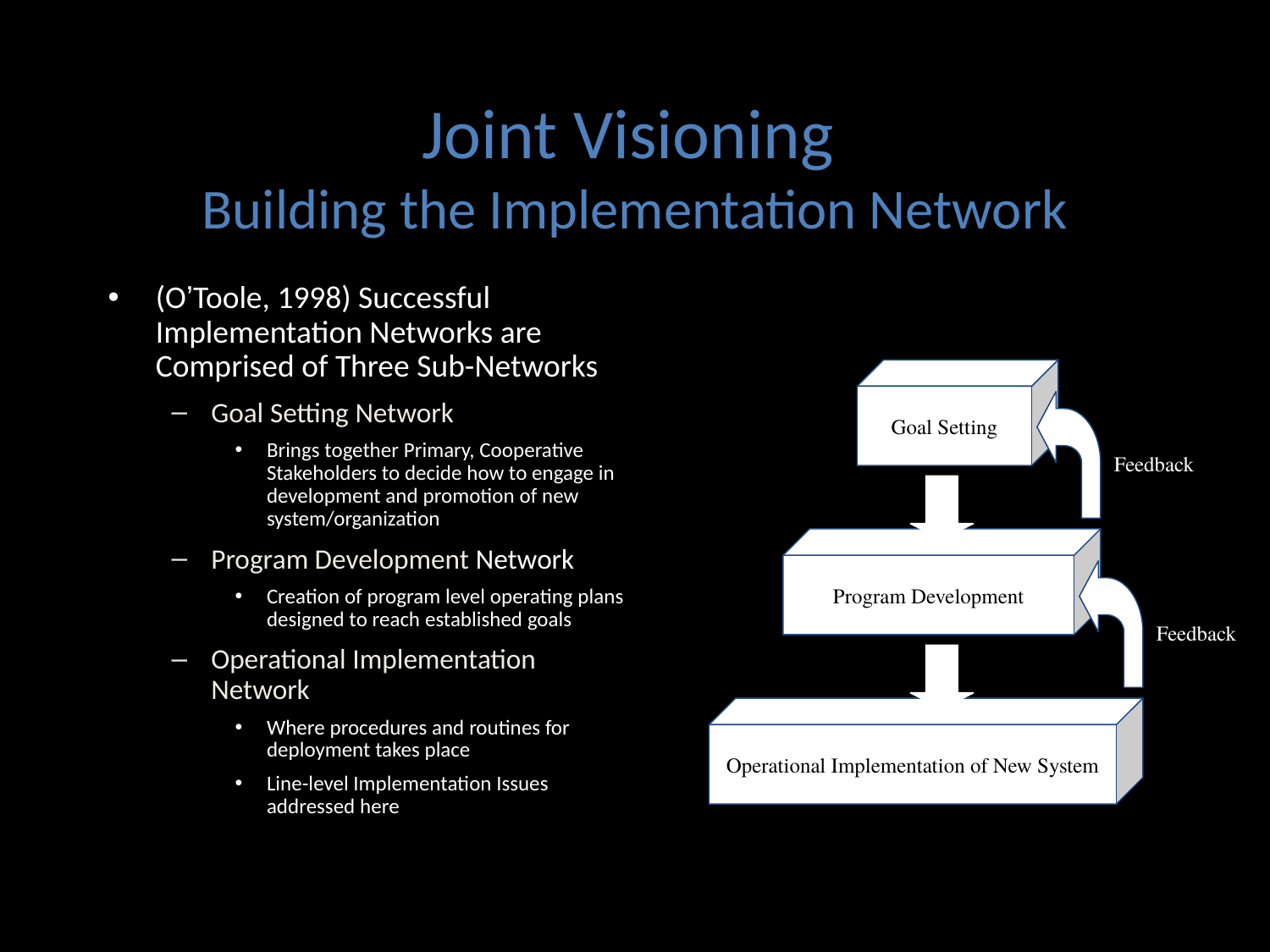

# Joint Visioning Building the Implementation Network
(O’Toole, 1998) Successful Implementation Networks are Comprised of Three Sub-Networks
Goal Setting Network
Brings together Primary, Cooperative  Stakeholders to decide how to engage in development and promotion of new system/organization
Program Development Network
Creation of program level operating plans designed to reach established goals
Operational Implementation Network
Where procedures and routines for deployment takes place
Line-level Implementation Issues addressed here
Goal Setting

Feedback

Program Development

Feedback

Operational Implementation of New System